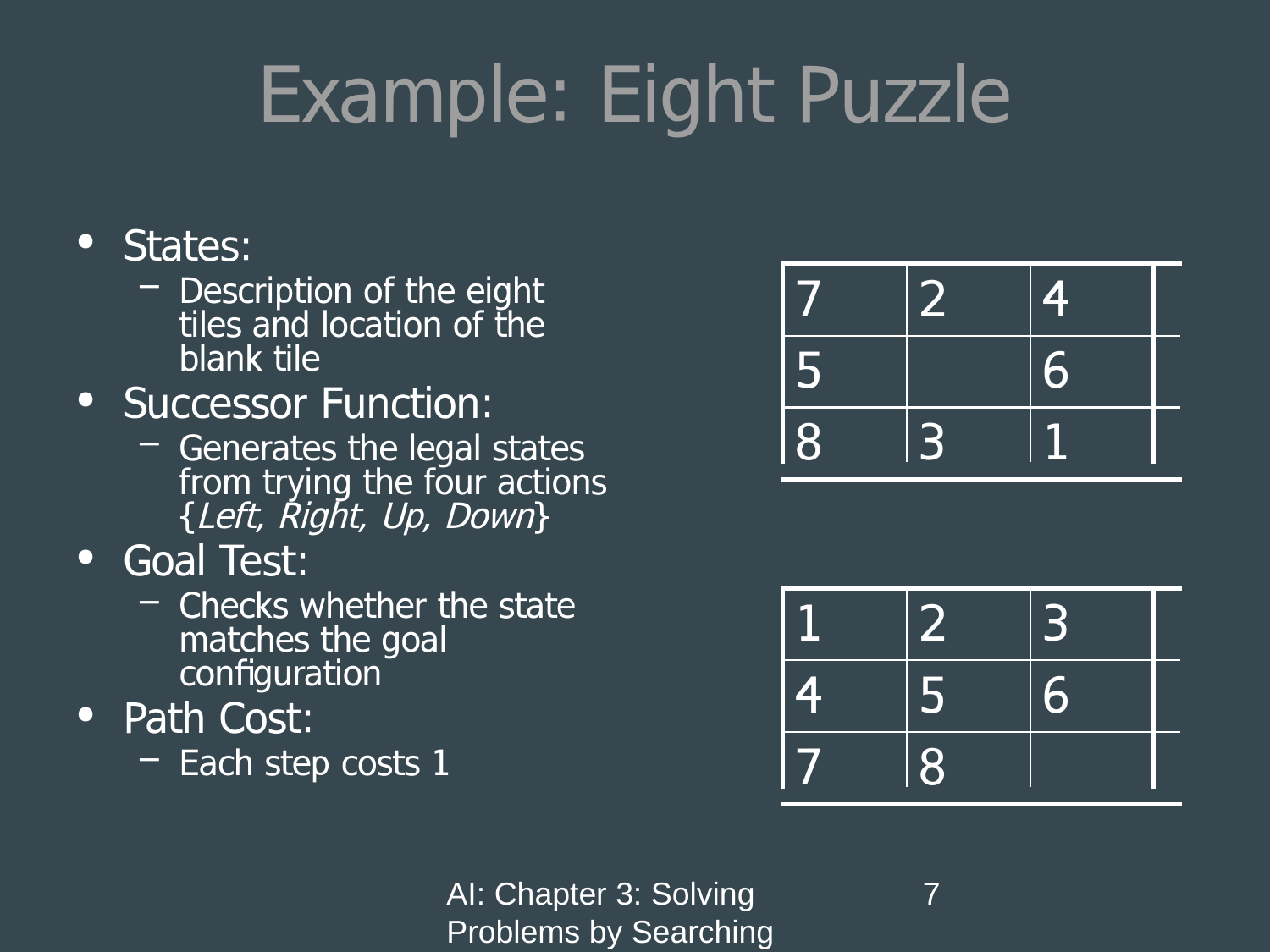

Example: Eight Puzzle
States:
Description of the eight tiles and location of the blank tile
Successor Function:
Generates the legal states from trying the four actions {Left, Right, Up, Down}
Goal Test:
Checks whether the state matches the goal configuration
Path Cost:
Each step costs 1
7
2
4
5

6
8
3
1
1
2
3
4
5
6
7
8

AI: Chapter 3: Solving Problems by Searching
7